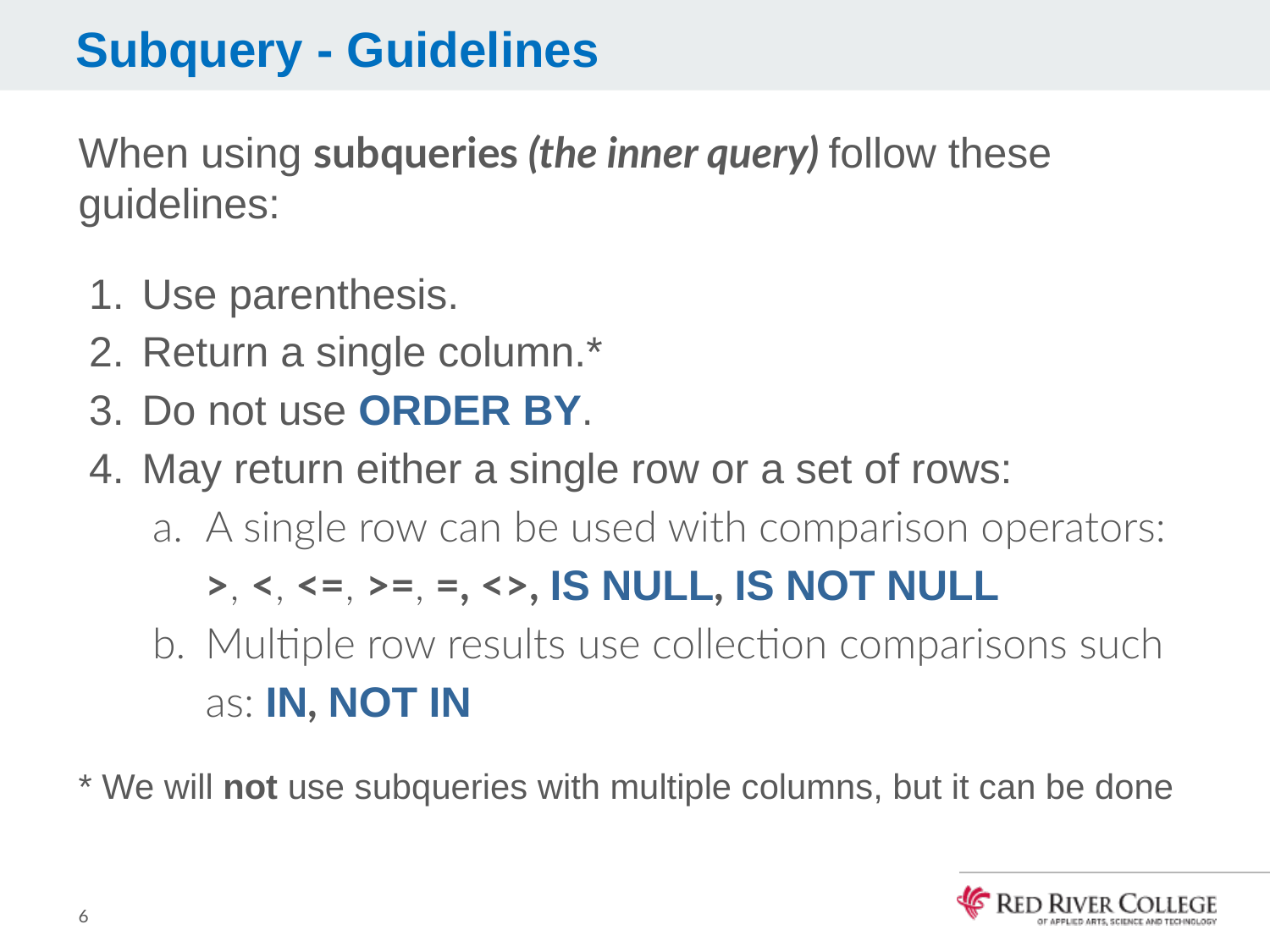

# Subquery - Guidelines
When using subqueries (the inner query) follow these guidelines:
Use parenthesis.
Return a single column.*
Do not use ORDER BY.
May return either a single row or a set of rows:
A single row can be used with comparison operators: >, <, <=, >=, =, <>, IS NULL, IS NOT NULL
Multiple row results use collection comparisons such as: IN, NOT IN
* We will not use subqueries with multiple columns, but it can be done
6